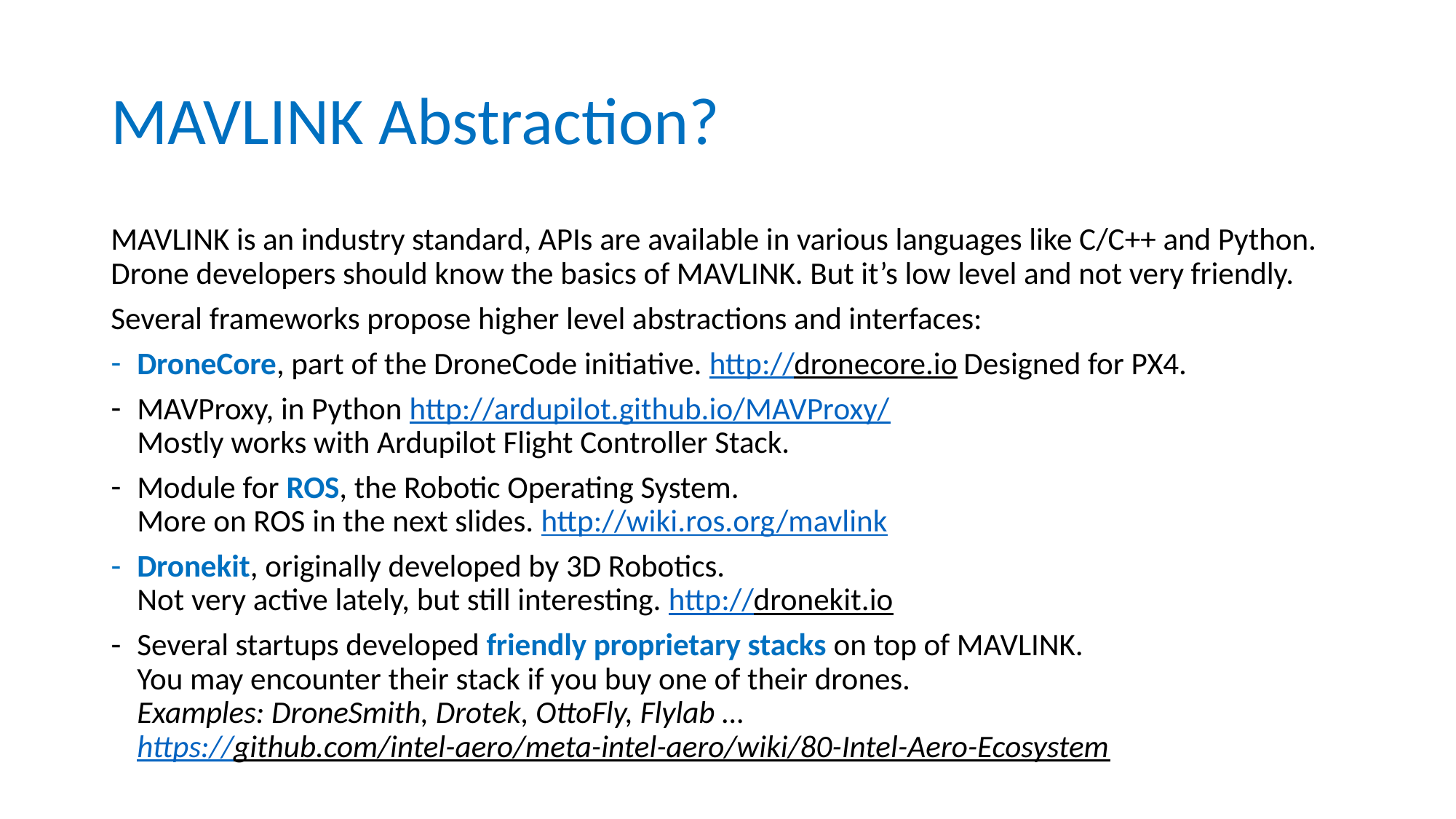

# MAVLINK Abstraction?
MAVLINK is an industry standard, APIs are available in various languages like C/C++ and Python. Drone developers should know the basics of MAVLINK. But it’s low level and not very friendly.
Several frameworks propose higher level abstractions and interfaces:
DroneCore, part of the DroneCode initiative. http://dronecore.io Designed for PX4.
MAVProxy, in Python http://ardupilot.github.io/MAVProxy/
Mostly works with Ardupilot Flight Controller Stack.
Module for ROS, the Robotic Operating System.
More on ROS in the next slides. http://wiki.ros.org/mavlink
Dronekit, originally developed by 3D Robotics.
Not very active lately, but still interesting. http://dronekit.io
Several startups developed friendly proprietary stacks on top of MAVLINK.
You may encounter their stack if you buy one of their drones.
Examples: DroneSmith, Drotek, OttoFly, Flylab …
https://github.com/intel-aero/meta-intel-aero/wiki/80-Intel-Aero-Ecosystem